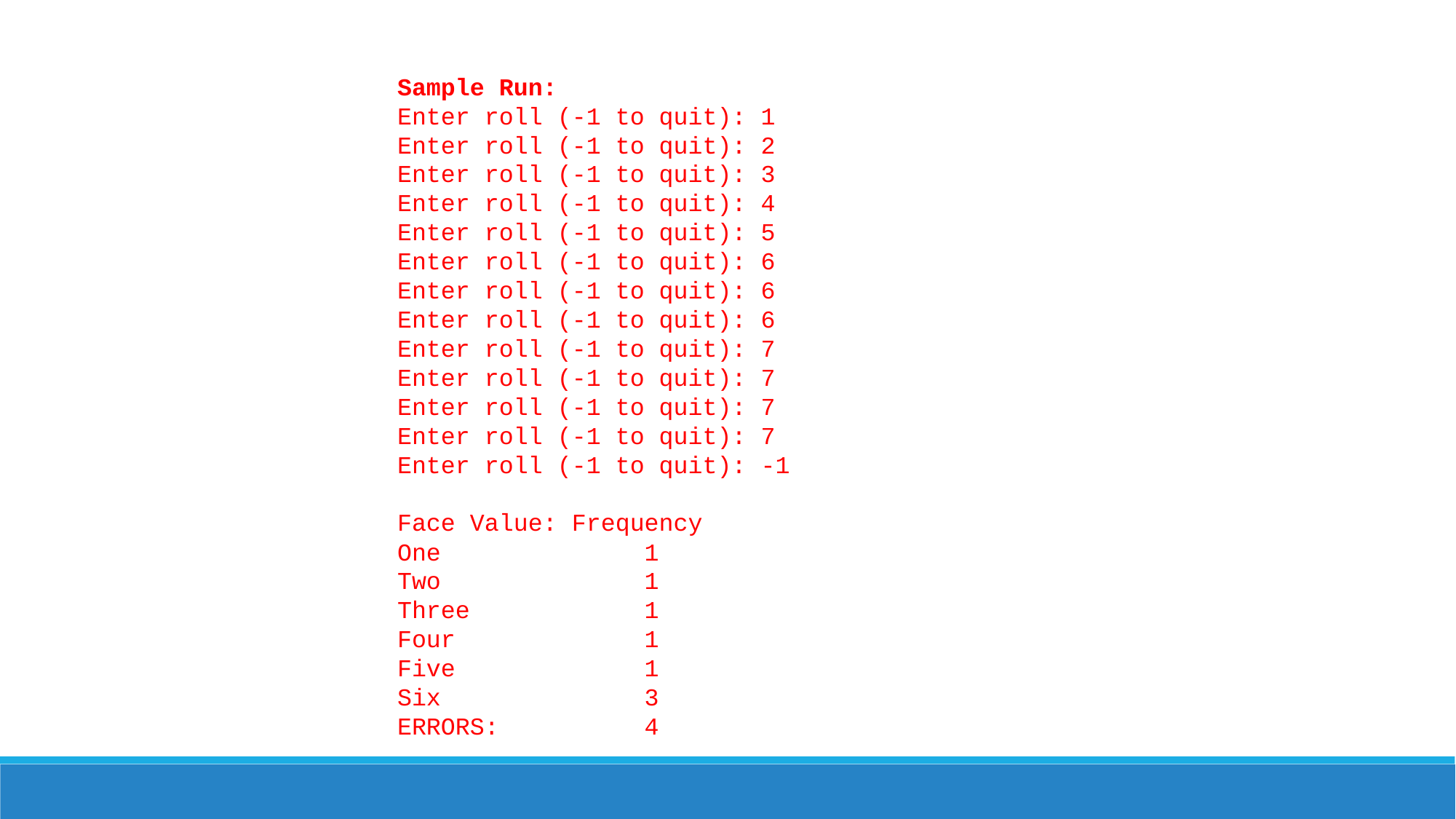

Sample Run:
Enter roll (-1 to quit): 1
Enter roll (-1 to quit): 2
Enter roll (-1 to quit): 3
Enter roll (-1 to quit): 4
Enter roll (-1 to quit): 5
Enter roll (-1 to quit): 6
Enter roll (-1 to quit): 6
Enter roll (-1 to quit): 6
Enter roll (-1 to quit): 7
Enter roll (-1 to quit): 7
Enter roll (-1 to quit): 7
Enter roll (-1 to quit): 7
Enter roll (-1 to quit): -1

Face Value: Frequency
One              1
Two              1
Three            1
Four             1
Five             1
Six              3
ERRORS:          4